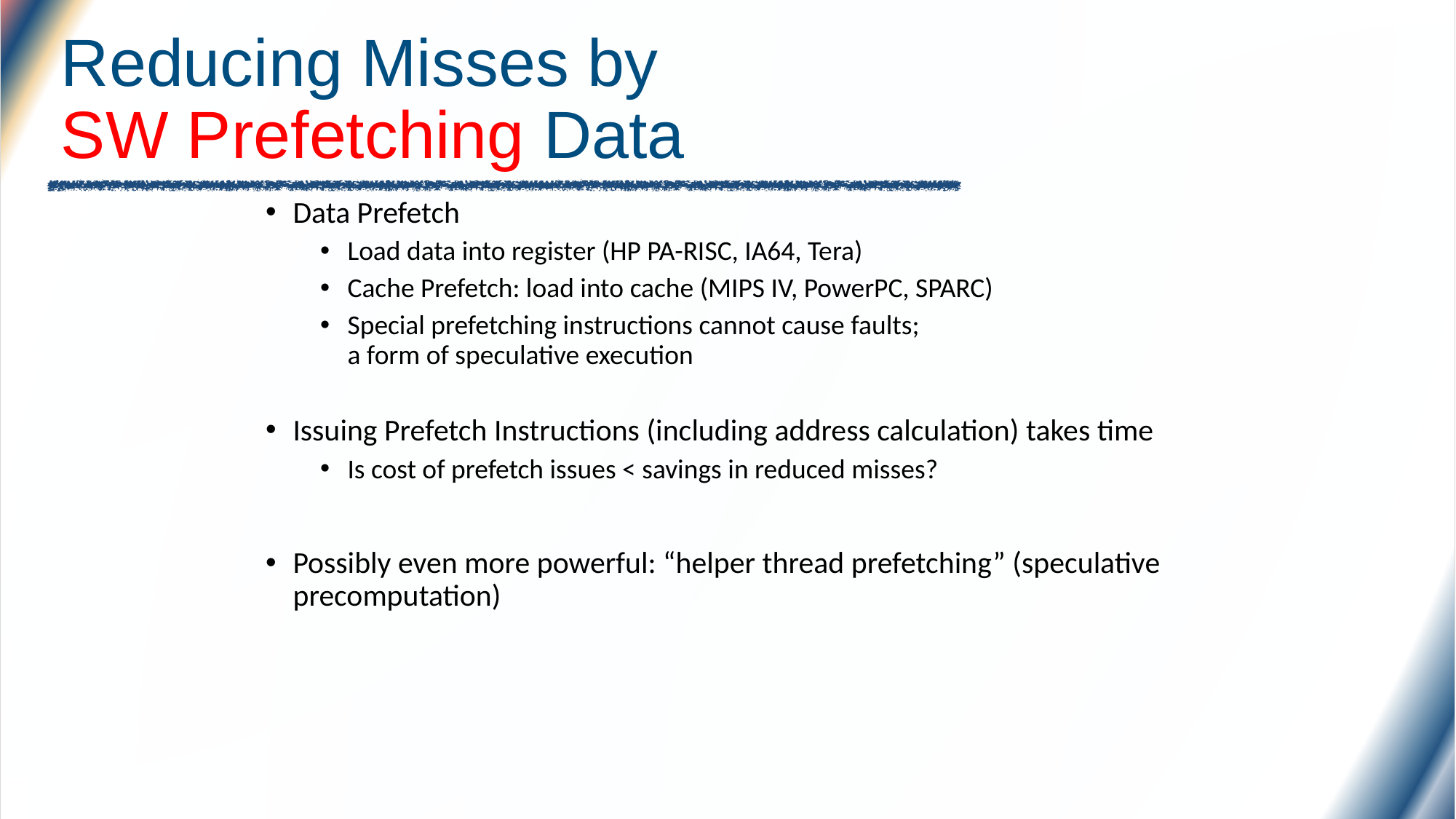

# Reducing Misses by SW Prefetching Data
Data Prefetch
Load data into register (HP PA-RISC, IA64, Tera)
Cache Prefetch: load into cache (MIPS IV, PowerPC, SPARC)
Special prefetching instructions cannot cause faults;
a form of speculative execution
Issuing Prefetch Instructions (including address calculation) takes time
Is cost of prefetch issues < savings in reduced misses?

Possibly even more powerful: “helper thread prefetching” (speculative precomputation)